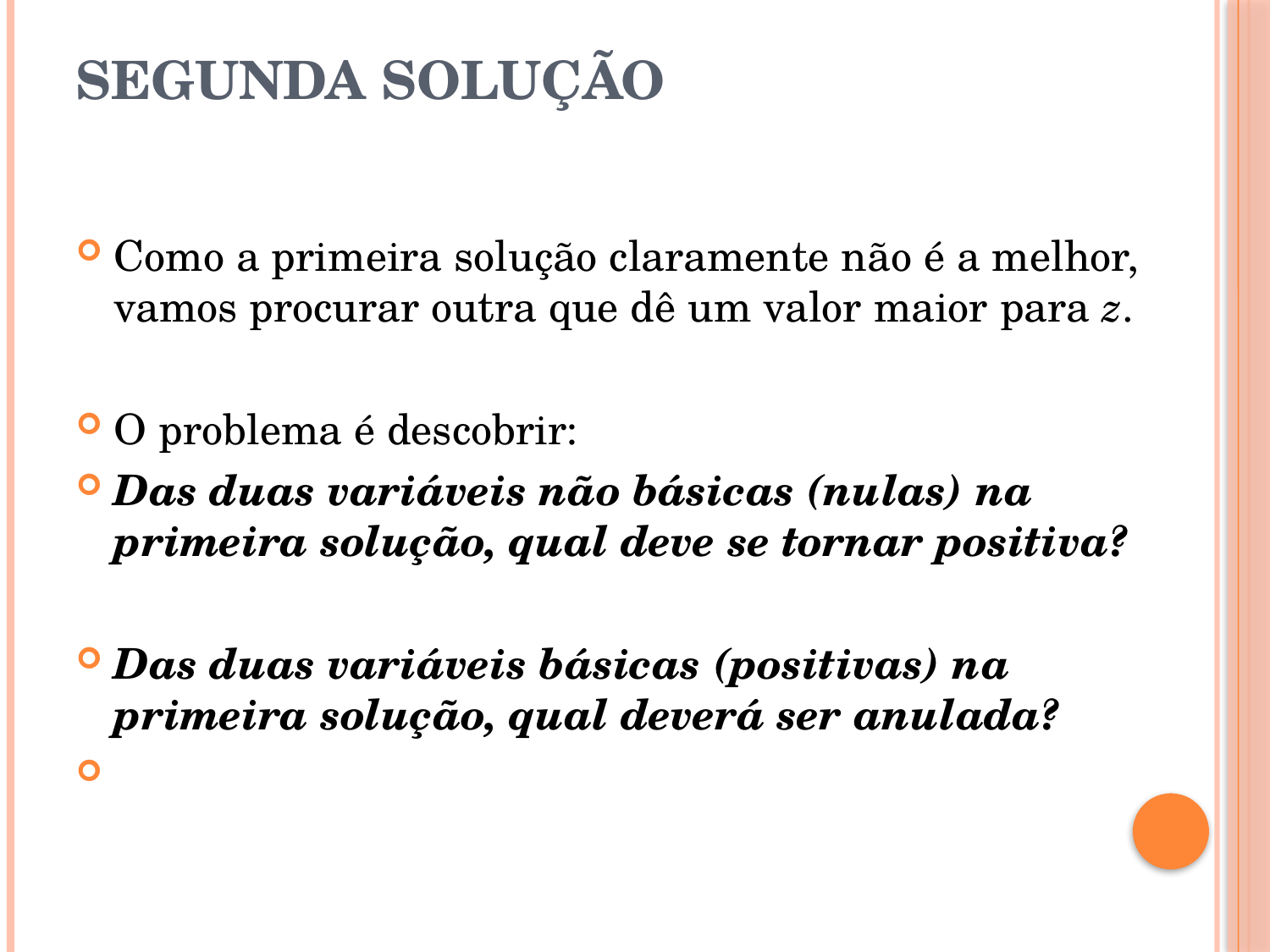

# Segunda solução
Como a primeira solução claramente não é a melhor, vamos procurar outra que dê um valor maior para z.

O problema é descobrir:
Das duas variáveis não básicas (nulas) na primeira solução, qual deve se tornar positiva?

Das duas variáveis básicas (positivas) na primeira solução, qual deverá ser anulada?